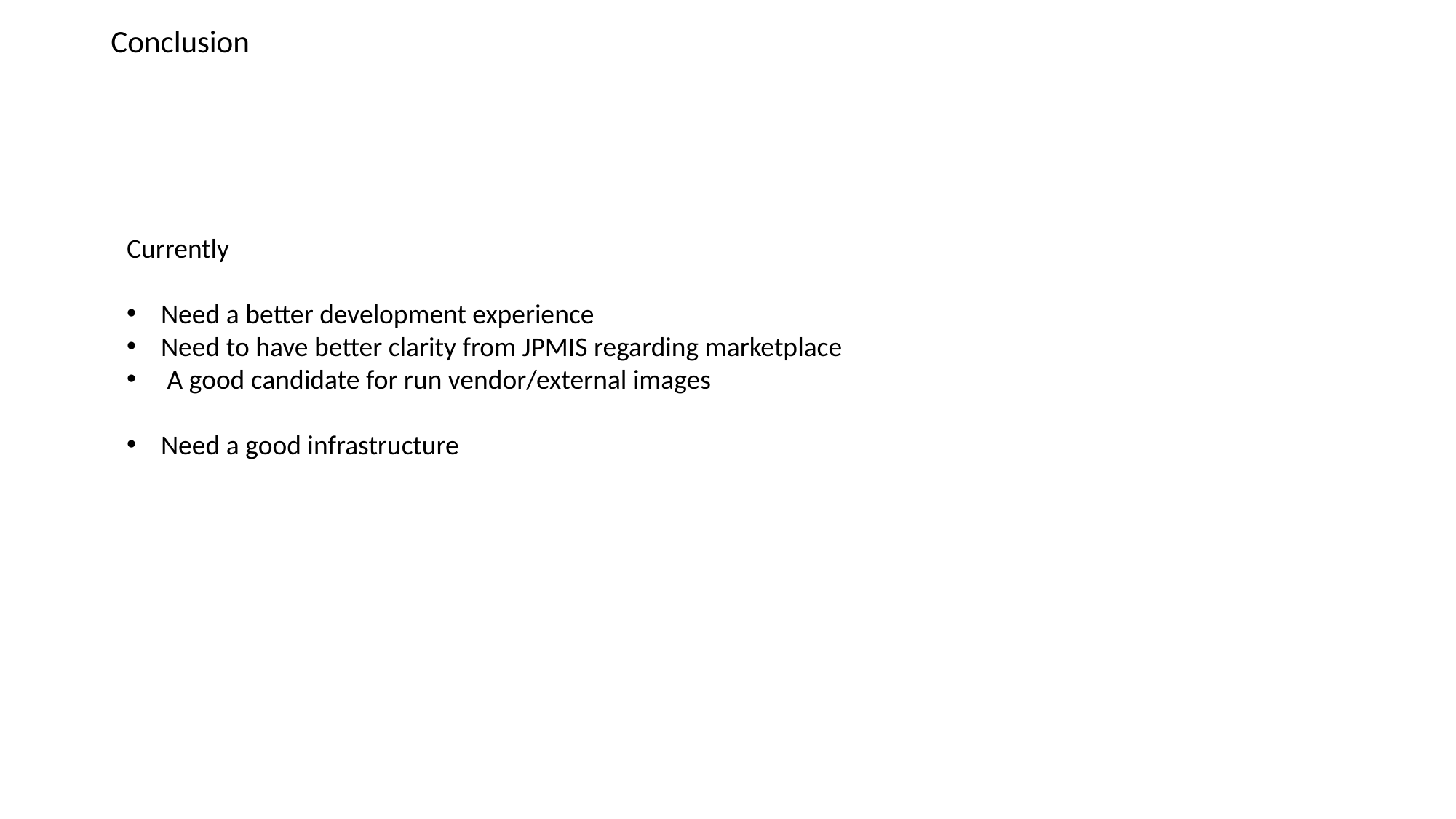

# Conclusion
Currently

Need a better development experience
Need to have better clarity from JPMIS regarding marketplace
 A good candidate for run vendor/external images

Need a good infrastructure